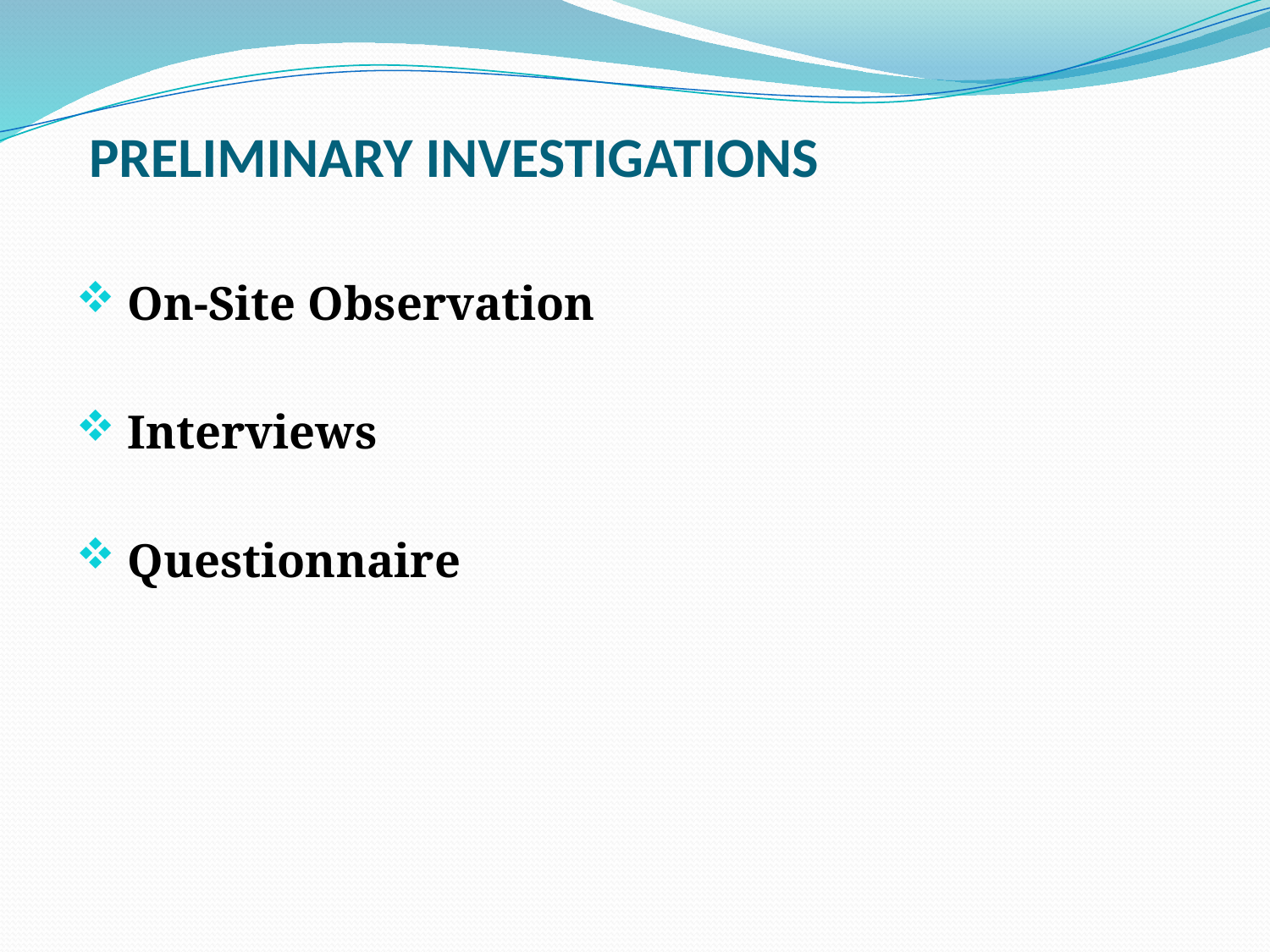

# PRELIMINARY INVESTIGATIONS
 On-Site Observation

 Interviews

 Questionnaire